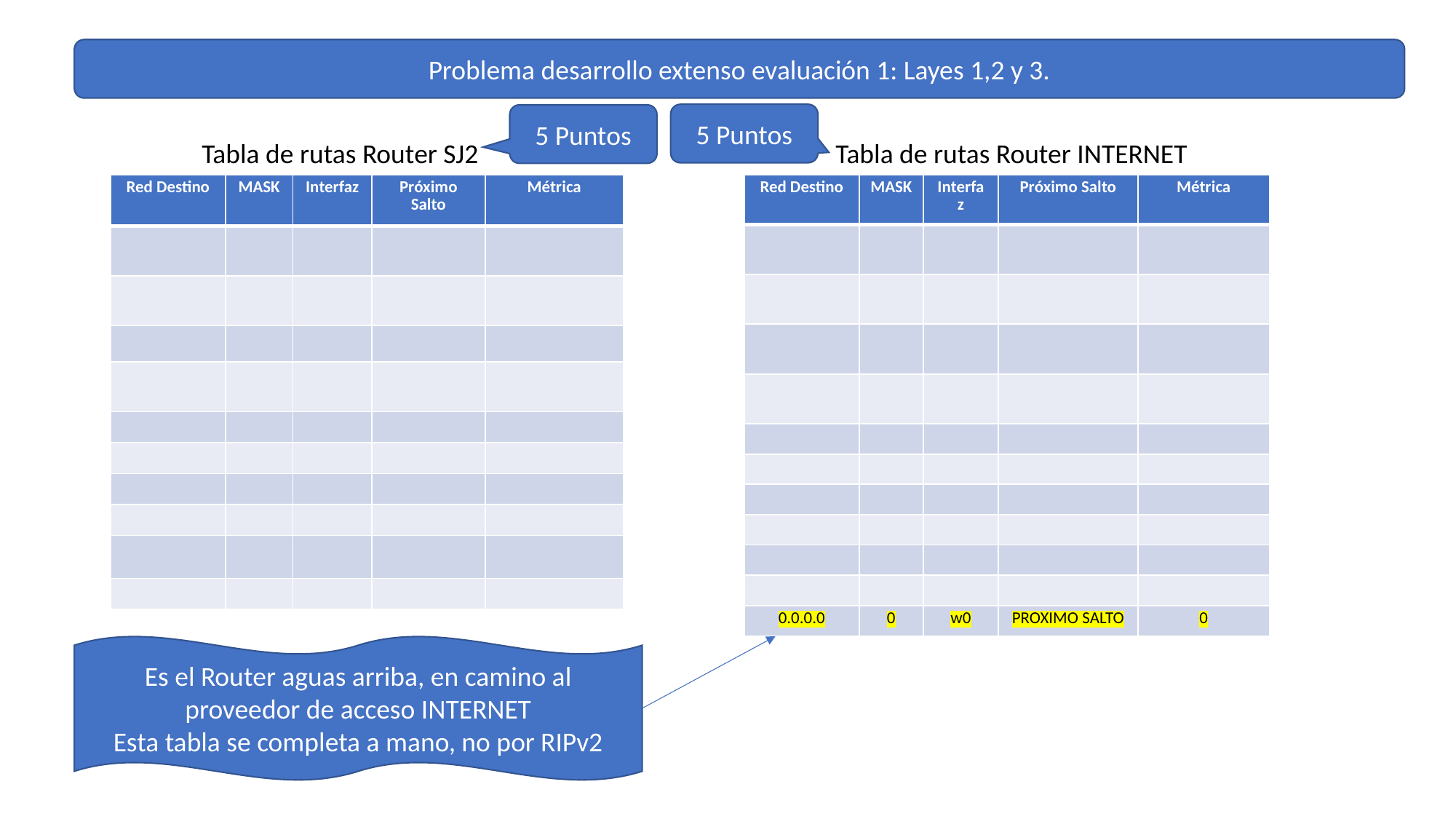

Problema desarrollo extenso evaluación 1: Layes 1,2 y 3.
5 Puntos
5 Puntos
Tabla de rutas Router SJ2
Tabla de rutas Router INTERNET
| Red Destino | MASK | Interfaz | Próximo Salto | Métrica |
| --- | --- | --- | --- | --- |
|  |  |  |  |  |
|  |  |  |  |  |
|  |  |  |  |  |
|  |  |  |  |  |
|  |  |  |  |  |
|  |  |  |  |  |
|  |  |  |  |  |
|  |  |  |  |  |
|  |  |  |  |  |
|  |  |  |  |  |
| Red Destino | MASK | Interfaz | Próximo Salto | Métrica |
| --- | --- | --- | --- | --- |
|  |  |  |  |  |
|  |  |  |  |  |
|  |  |  |  |  |
|  |  |  |  |  |
|  |  |  |  |  |
|  |  |  |  |  |
|  |  |  |  |  |
|  |  |  |  |  |
|  |  |  |  |  |
|  |  |  |  |  |
| 0.0.0.0 | 0 | w0 | PROXIMO SALTO | 0 |
Es el Router aguas arriba, en camino al proveedor de acceso INTERNET
Esta tabla se completa a mano, no por RIPv2